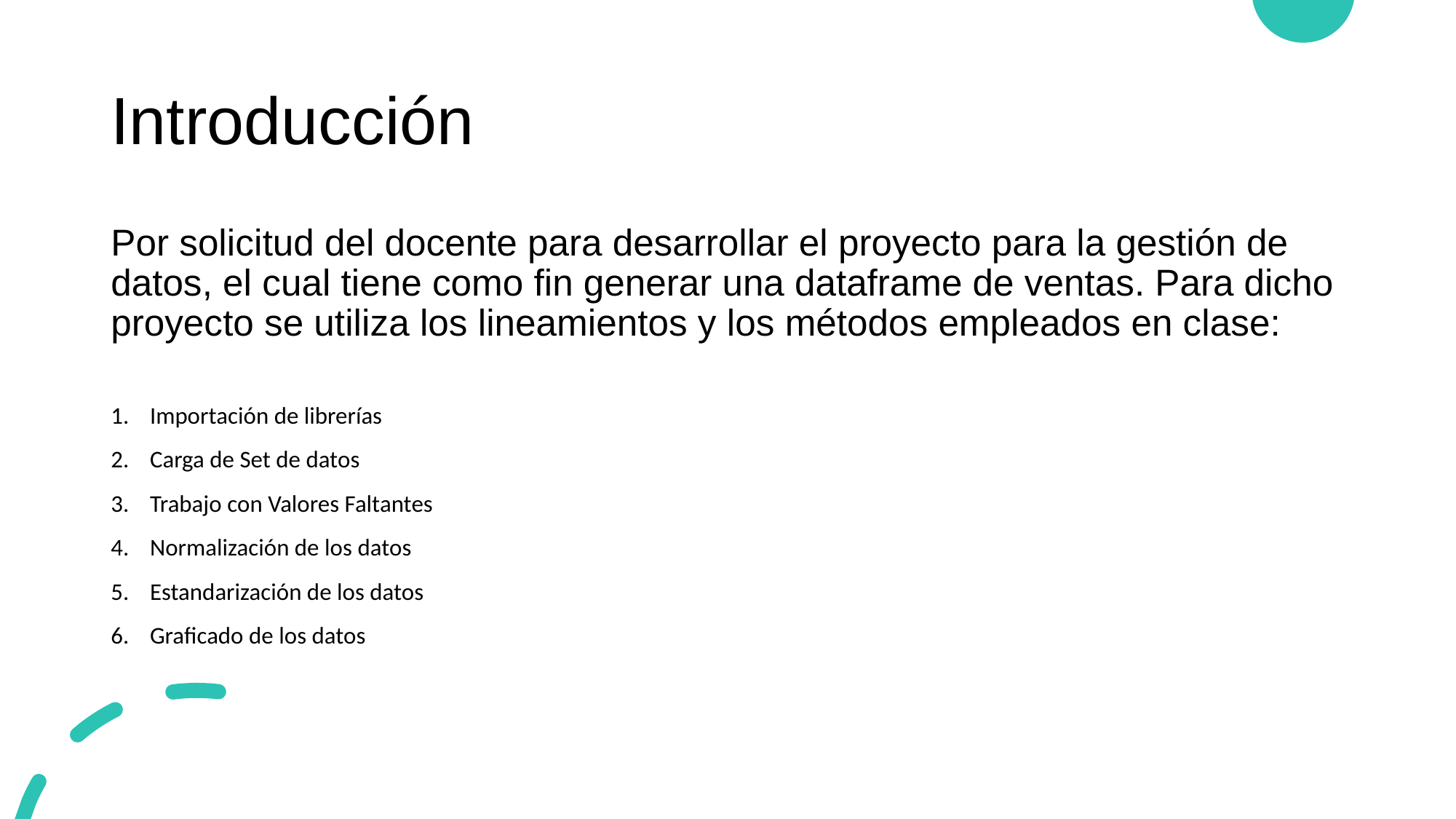

# Introducción
Por solicitud del docente para desarrollar el proyecto para la gestión de datos, el cual tiene como fin generar una dataframe de ventas. Para dicho proyecto se utiliza los lineamientos y los métodos empleados en clase:

Importación de librerías
Carga de Set de datos
Trabajo con Valores Faltantes
Normalización de los datos
Estandarización de los datos
Graficado de los datos